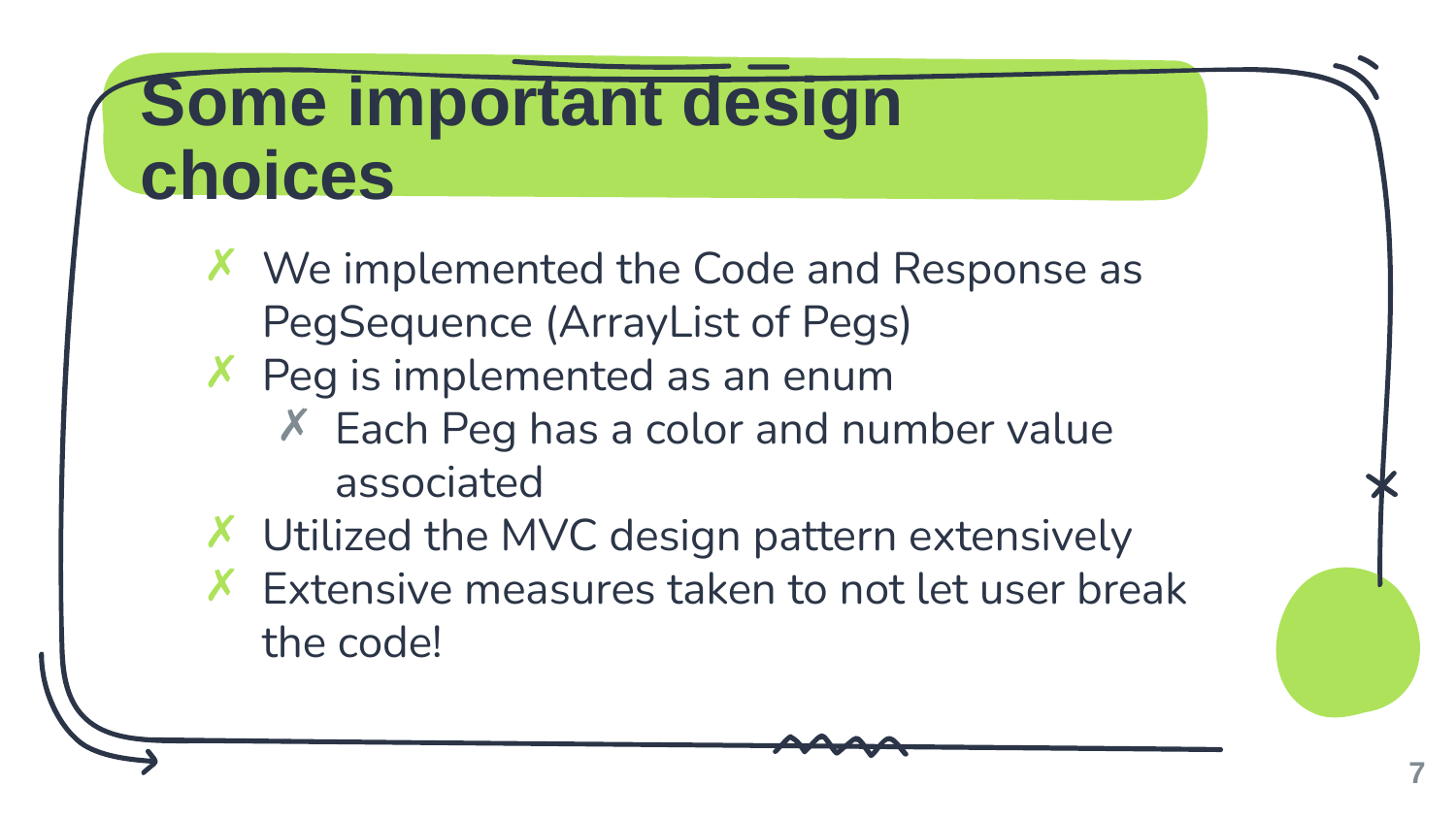

# Some important design choices
We implemented the Code and Response as PegSequence (ArrayList of Pegs)
Peg is implemented as an enum
Each Peg has a color and number value associated
Utilized the MVC design pattern extensively
Extensive measures taken to not let user break the code!
7